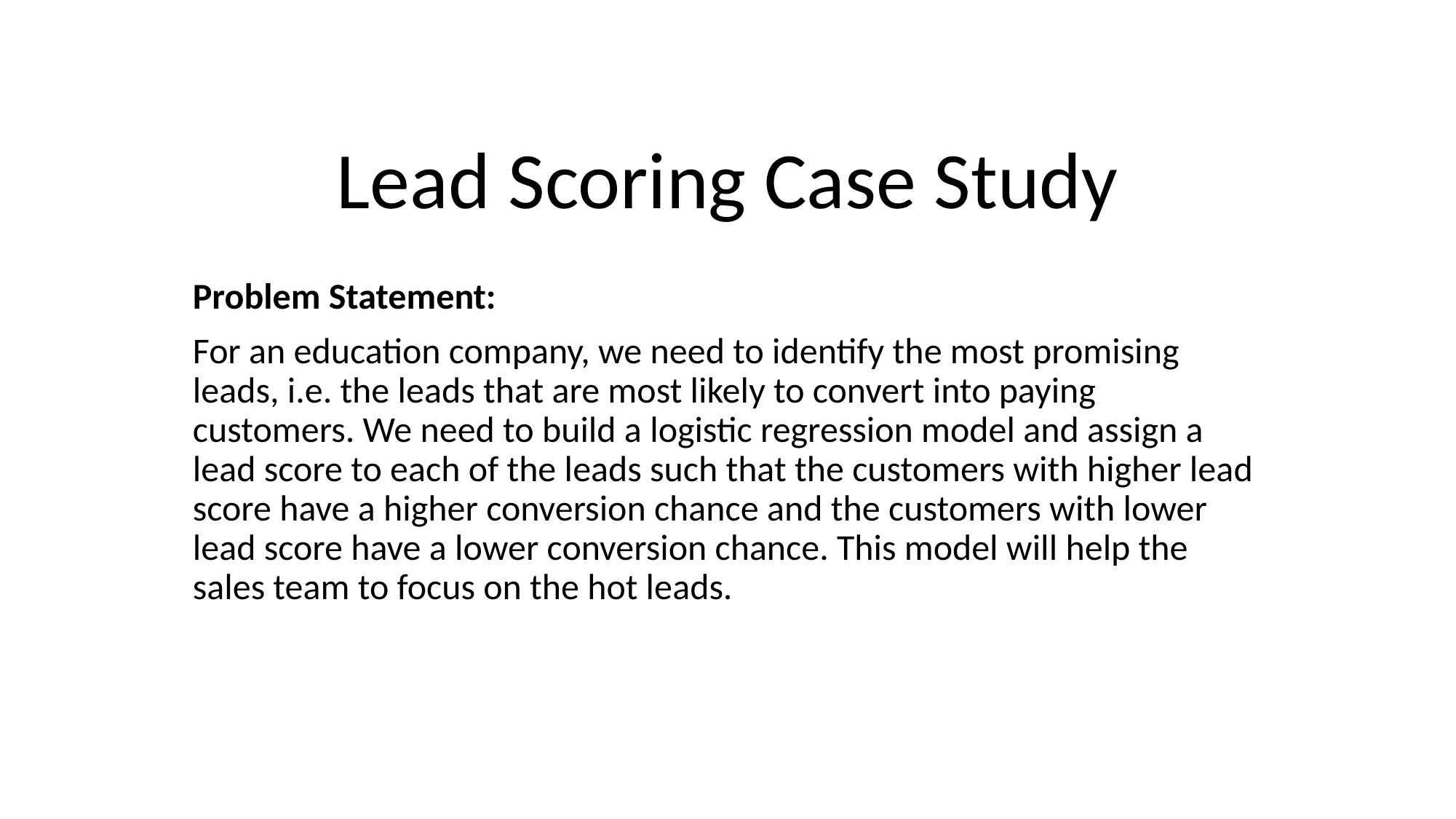

# Lead Scoring Case Study
Problem Statement:
For an education company, we need to identify the most promising leads, i.e. the leads that are most likely to convert into paying customers. We need to build a logistic regression model and assign a lead score to each of the leads such that the customers with higher lead score have a higher conversion chance and the customers with lower lead score have a lower conversion chance. This model will help the sales team to focus on the hot leads.